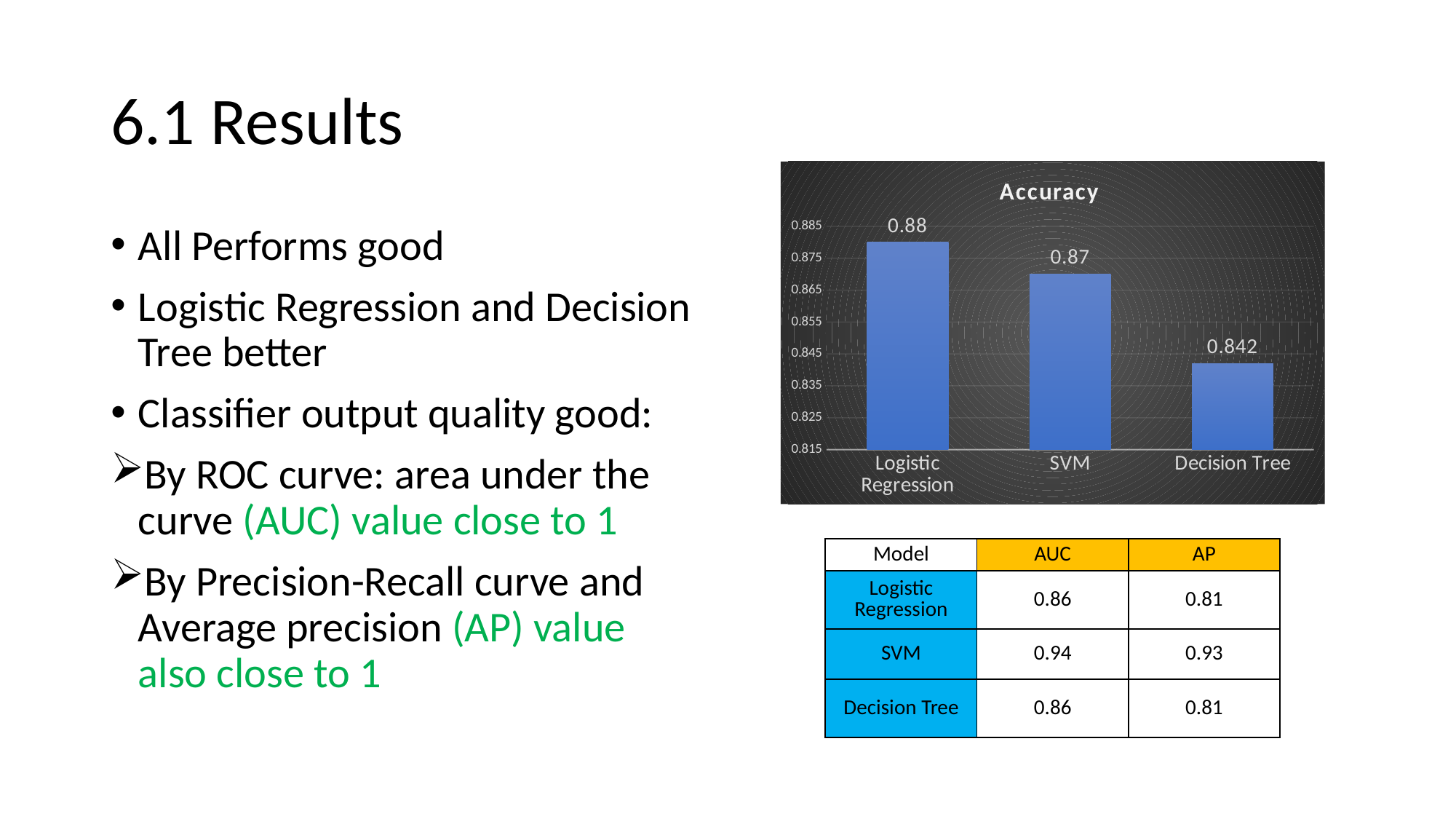

# 6.1 Results

### Chart:

| Category | Accuracy  |
|---|---|
| Logistic Regression | 0.88 |
| SVM | 0.87 |
| Decision Tree | 0.842 |
All Performs good
Logistic Regression and Decision Tree better
Classifier output quality good:
By ROC curve: area under the curve (AUC) value close to 1
By Precision-Recall curve and Average precision (AP) value also close to 1

| Model | AUC | AP |
| --- | --- | --- |
| Logistic Regression | 0.86 | 0.81 |
| SVM | 0.94 | 0.93 |
| Decision Tree | 0.86 | 0.81 |